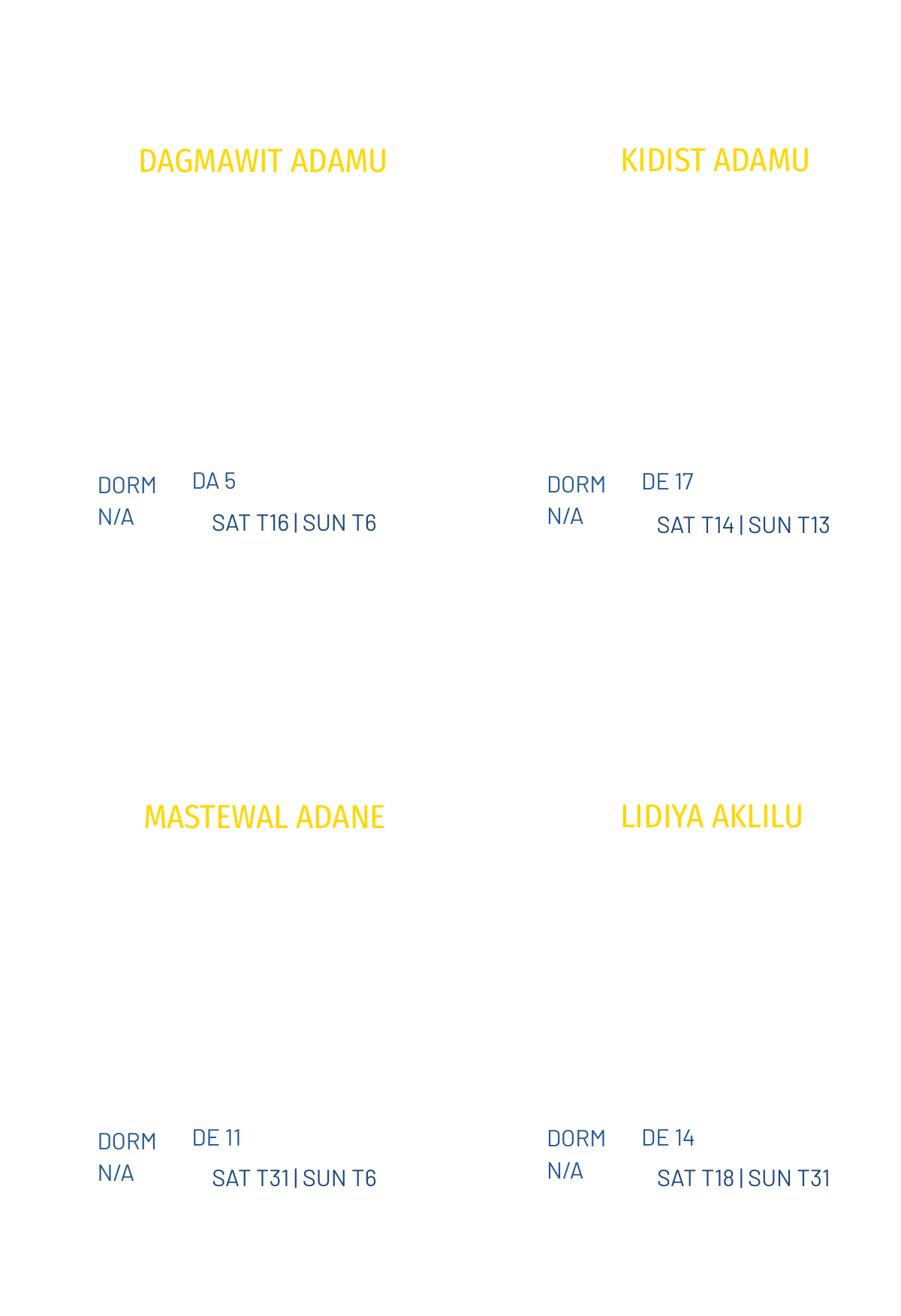

KIDIST ADAMU
DAGMAWIT ADAMU
ATLANTA CAMPUS MINISTRY
GRADUATED FROM CAMPUS MINISTRY
PARTICIPANT
PARTICIPANT
DA 5
DE 17
DORM
DORM
N/A
N/A
SAT T16 | SUN T6
SAT T14 | SUN T13
LIDIYA AKLILU
MASTEWAL ADANE
ATLANTA CAMPUS MINISTRY
ATLANTA CAMPUS MINISTRY
PARTICIPANT
PARTICIPANT
DE 11
DE 14
DORM
DORM
N/A
N/A
SAT T31 | SUN T6
SAT T18 | SUN T31